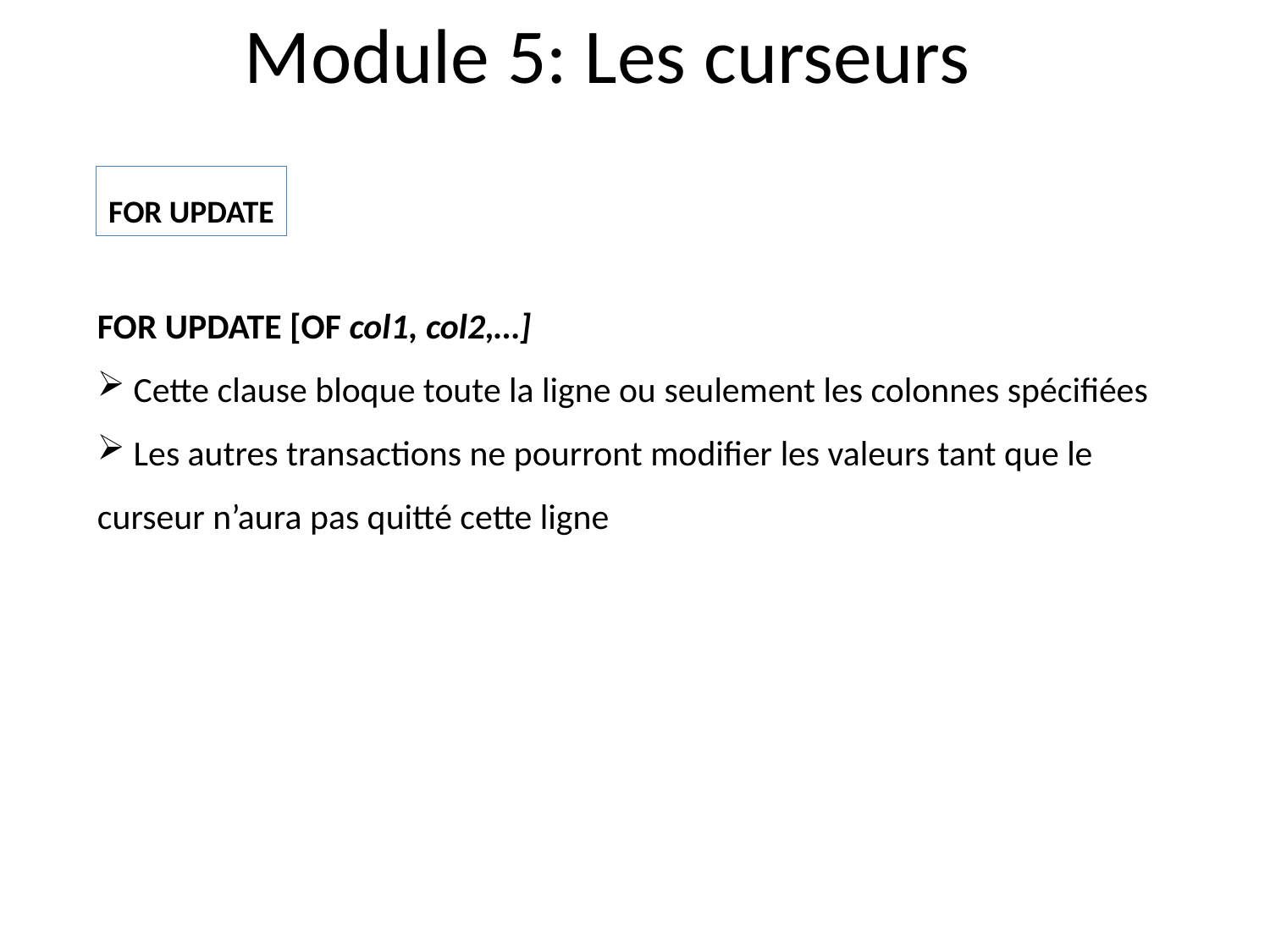

Module 5: Les curseurs
FOR UPDATE
FOR UPDATE [OF col1, col2,…]
 Cette clause bloque toute la ligne ou seulement les colonnes spécifiées
 Les autres transactions ne pourront modifier les valeurs tant que le curseur n’aura pas quitté cette ligne